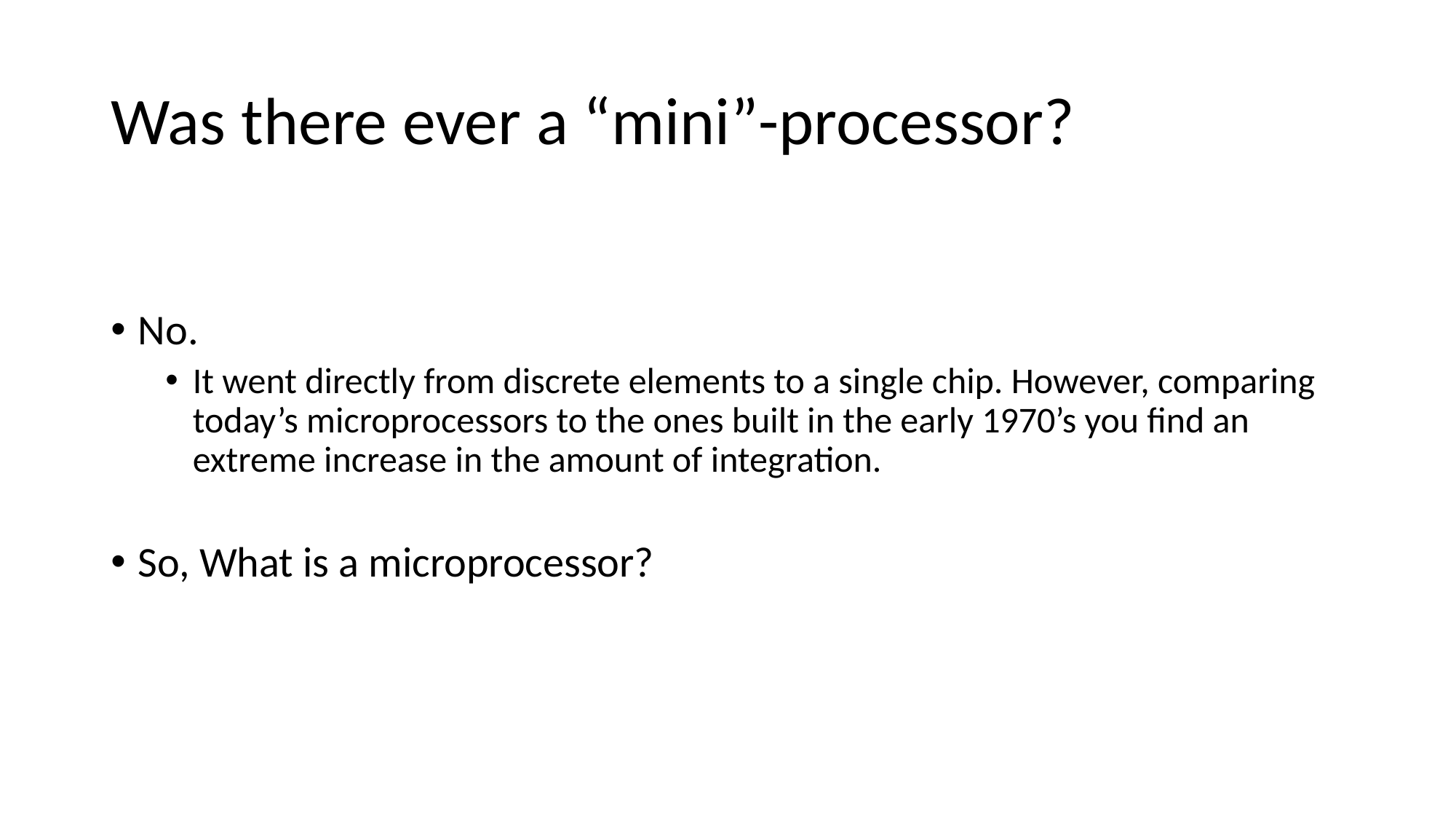

# Was there ever a “mini”-processor?

No.
It went directly from discrete elements to a single chip. However, comparing today’s microprocessors to the ones built in the early 1970’s you find an extreme increase in the amount of integration.

So, What is a microprocessor?